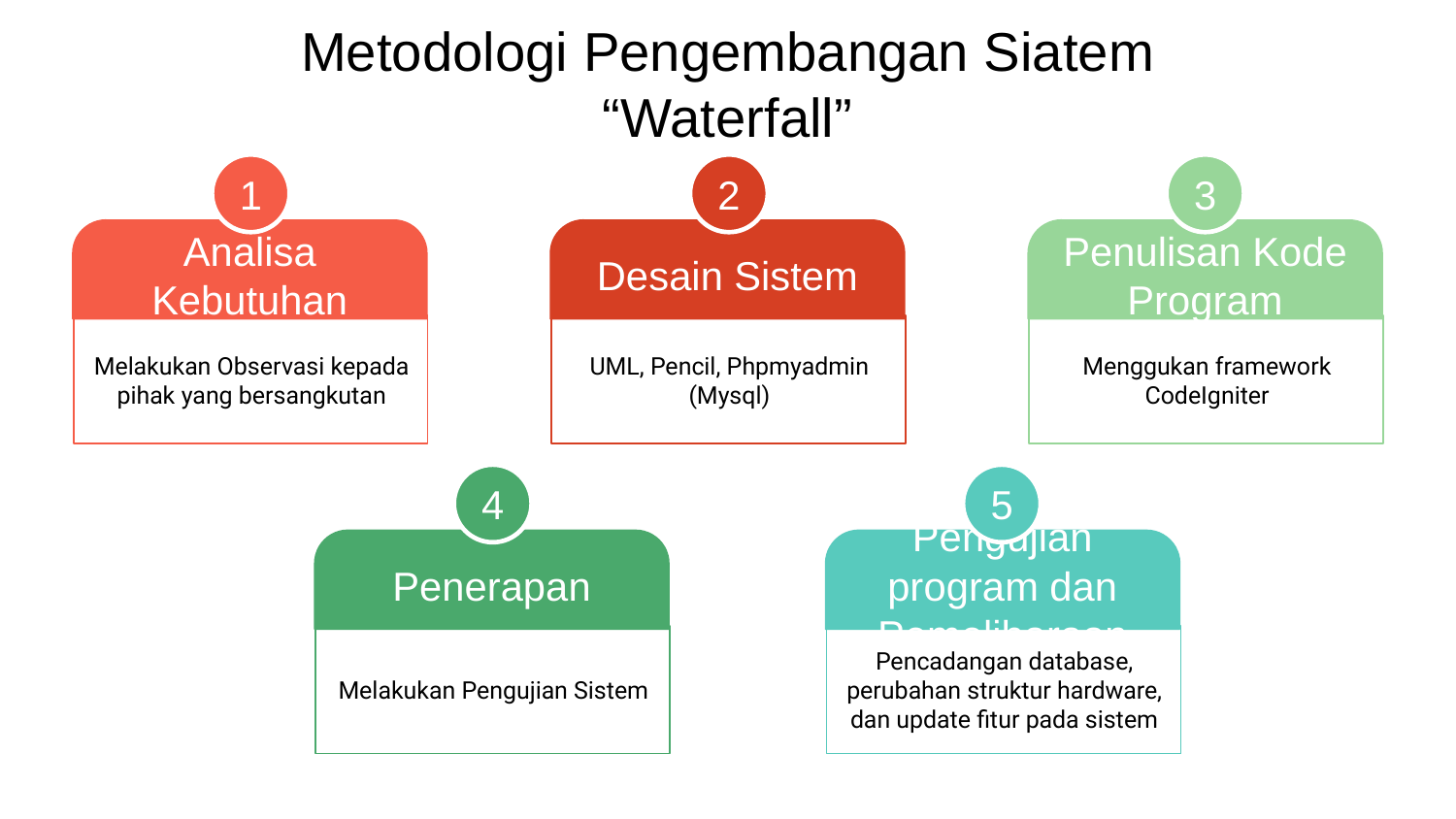

# Metodologi Pengembangan Siatem “Waterfall”
1
2
3
Analisa Kebutuhan
Melakukan Observasi kepada pihak yang bersangkutan
Desain Sistem
UML, Pencil, Phpmyadmin (Mysql)
Penulisan Kode Program
Menggukan framework CodeIgniter
4
5
Penerapan
Melakukan Pengujian Sistem
Pengujian program dan Pemeliharaan
Pencadangan database, perubahan struktur hardware, dan update fitur pada sistem